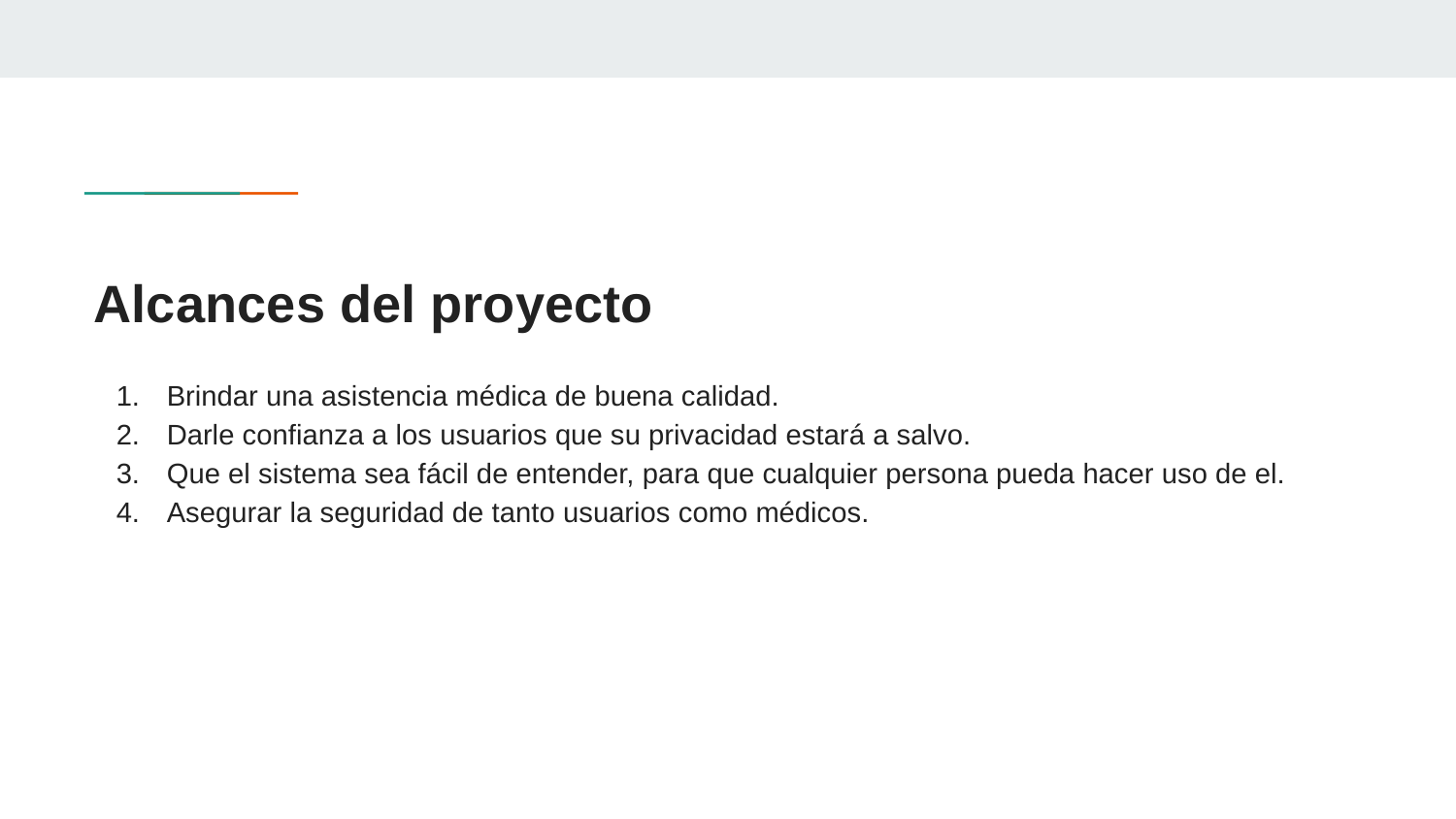

Alcances del proyecto

Brindar una asistencia médica de buena calidad.
Darle confianza a los usuarios que su privacidad estará a salvo.
Que el sistema sea fácil de entender, para que cualquier persona pueda hacer uso de el.
Asegurar la seguridad de tanto usuarios como médicos.